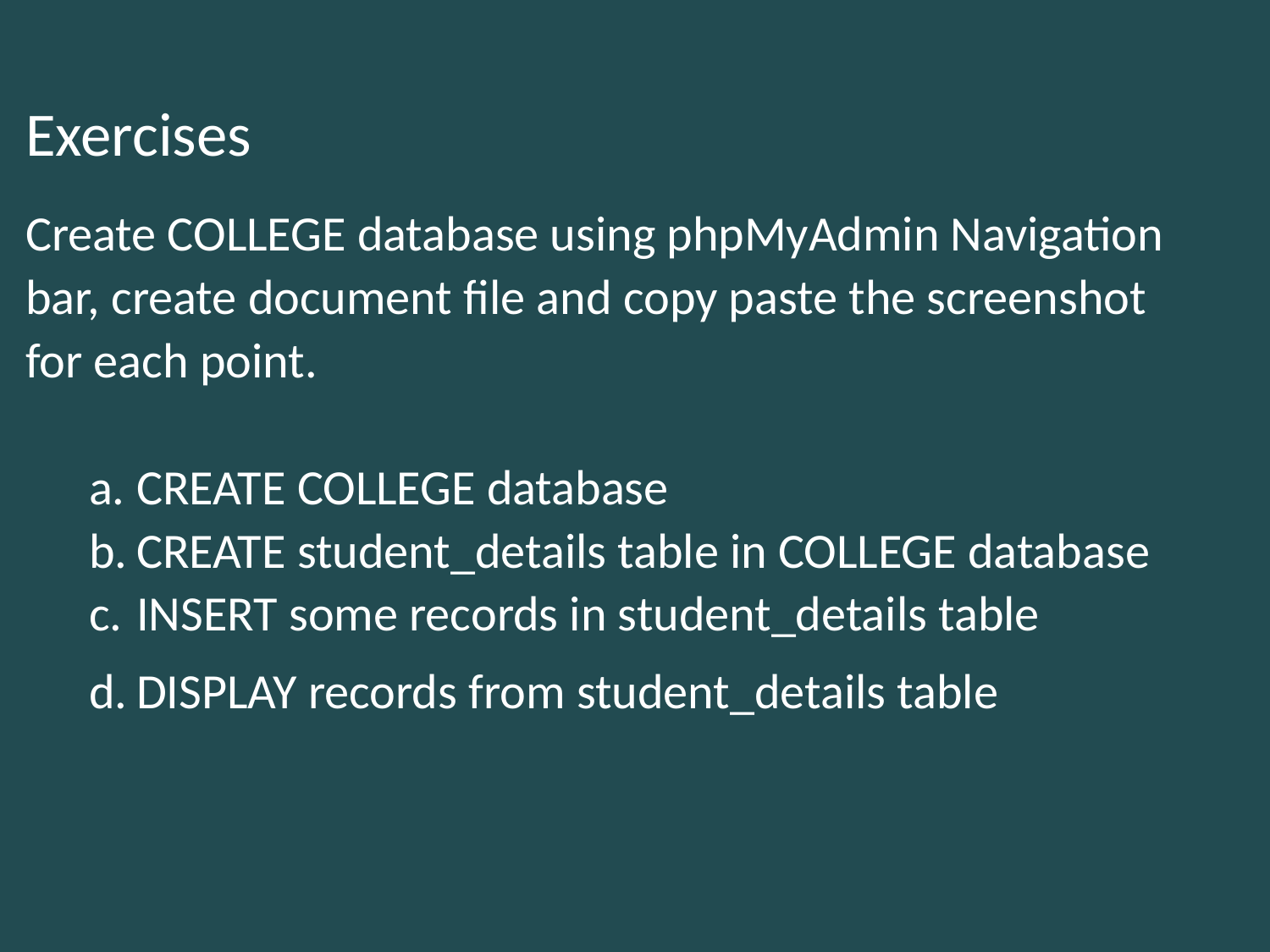

# Exercises
Create COLLEGE database using phpMyAdmin Navigation bar, create document file and copy paste the screenshot for each point.

CREATE COLLEGE database
CREATE student_details table in COLLEGE database
INSERT some records in student_details table
DISPLAY records from student_details table